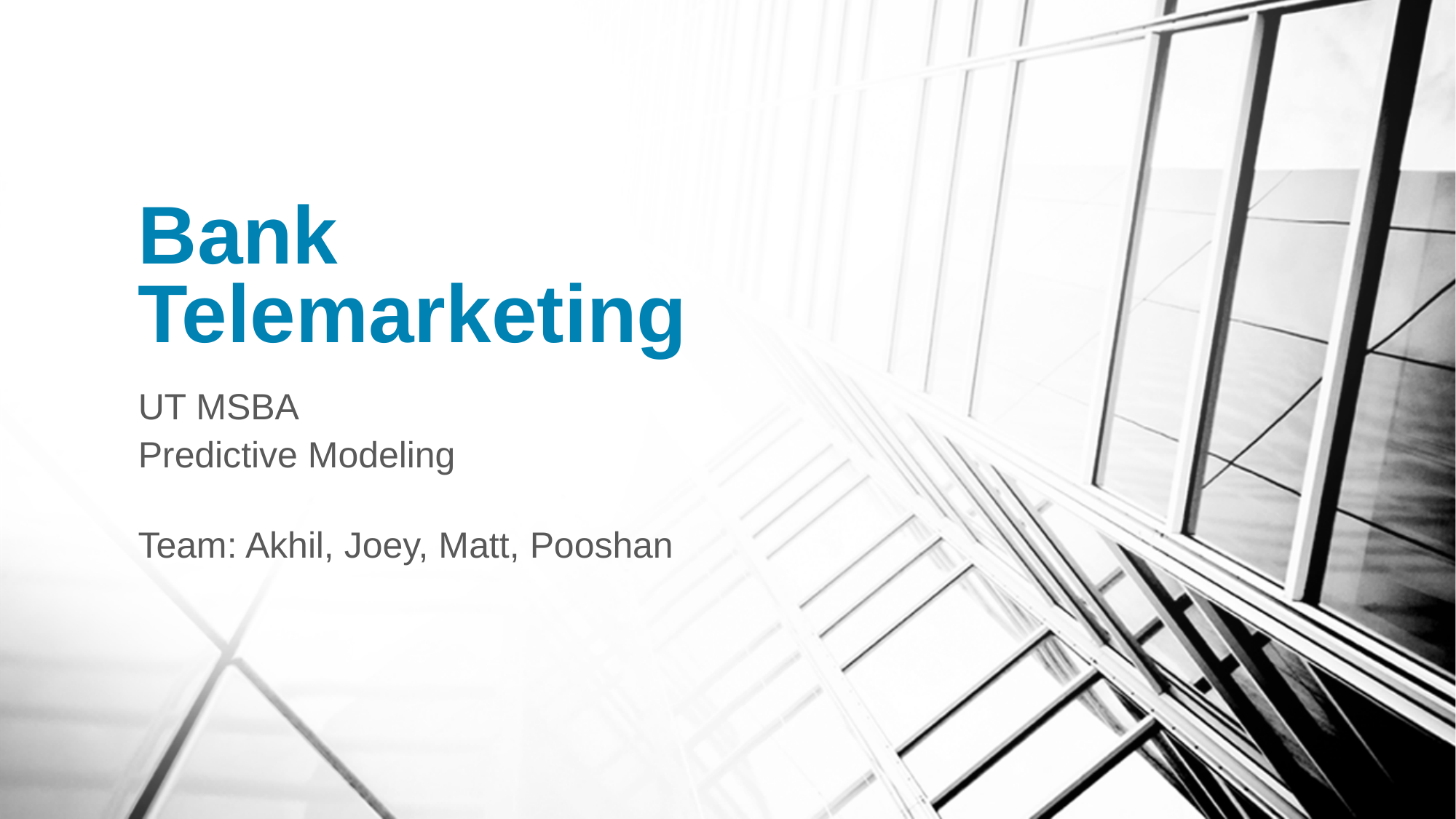

# Bank Telemarketing
UT MSBA
Predictive Modeling
Team: Akhil, Joey, Matt, Pooshan